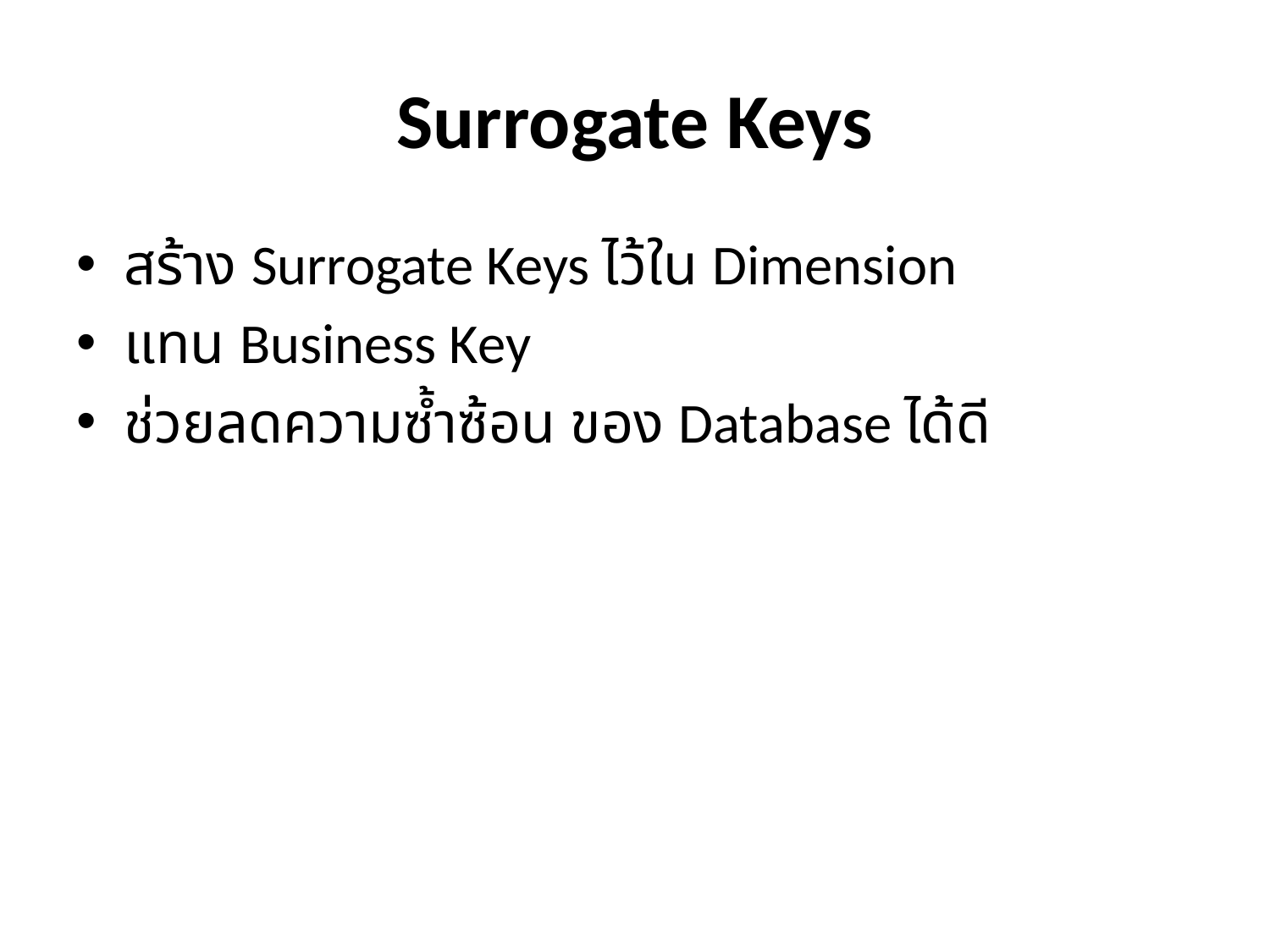

# Surrogate Keys
สร้าง Surrogate Keys ไว้ใน Dimension
แทน Business Key
ช่วยลดความซ้ำซ้อน ของ Database ได้ดี